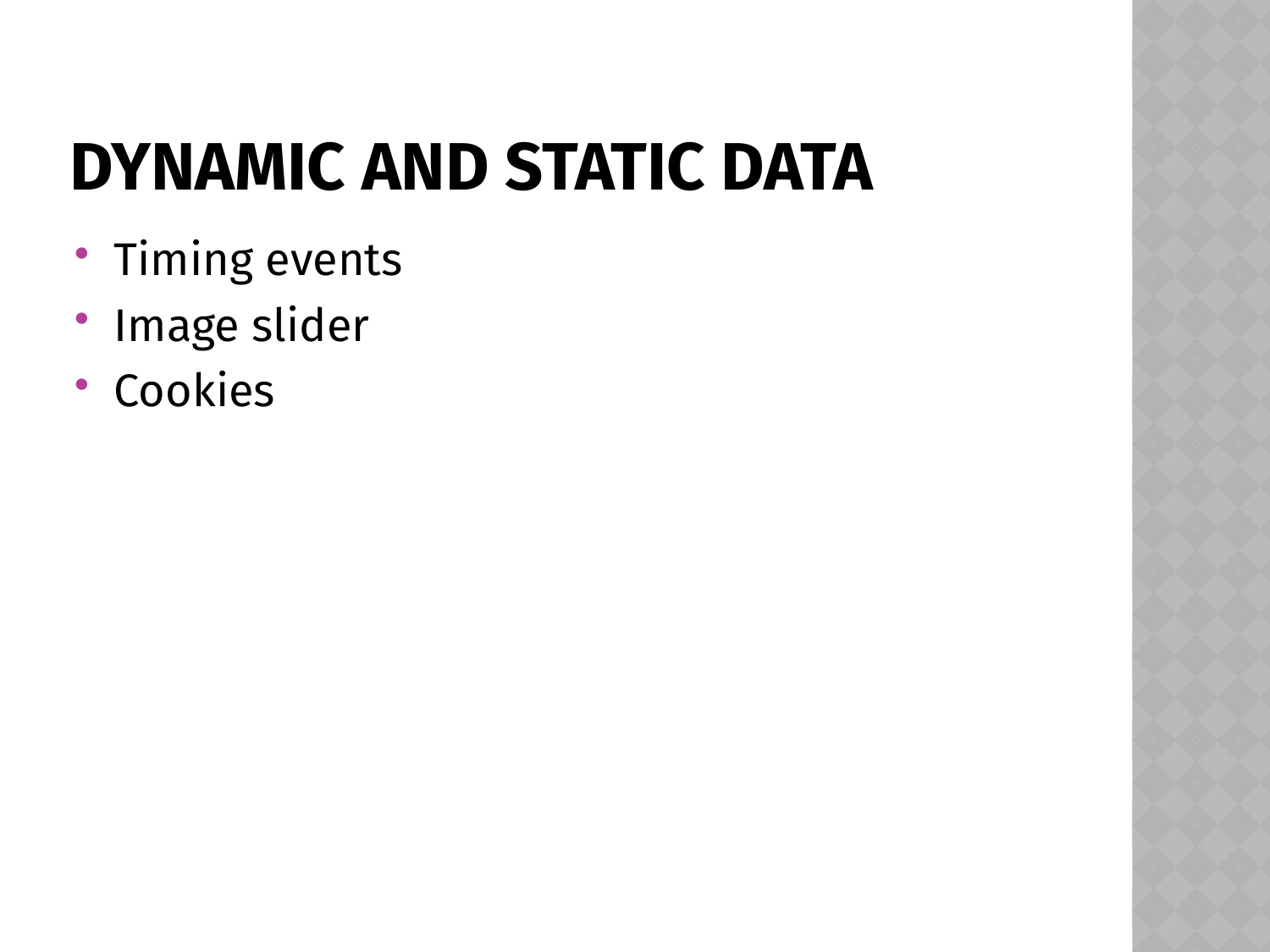

# Dynamic and Static data
Timing events
Image slider
Cookies